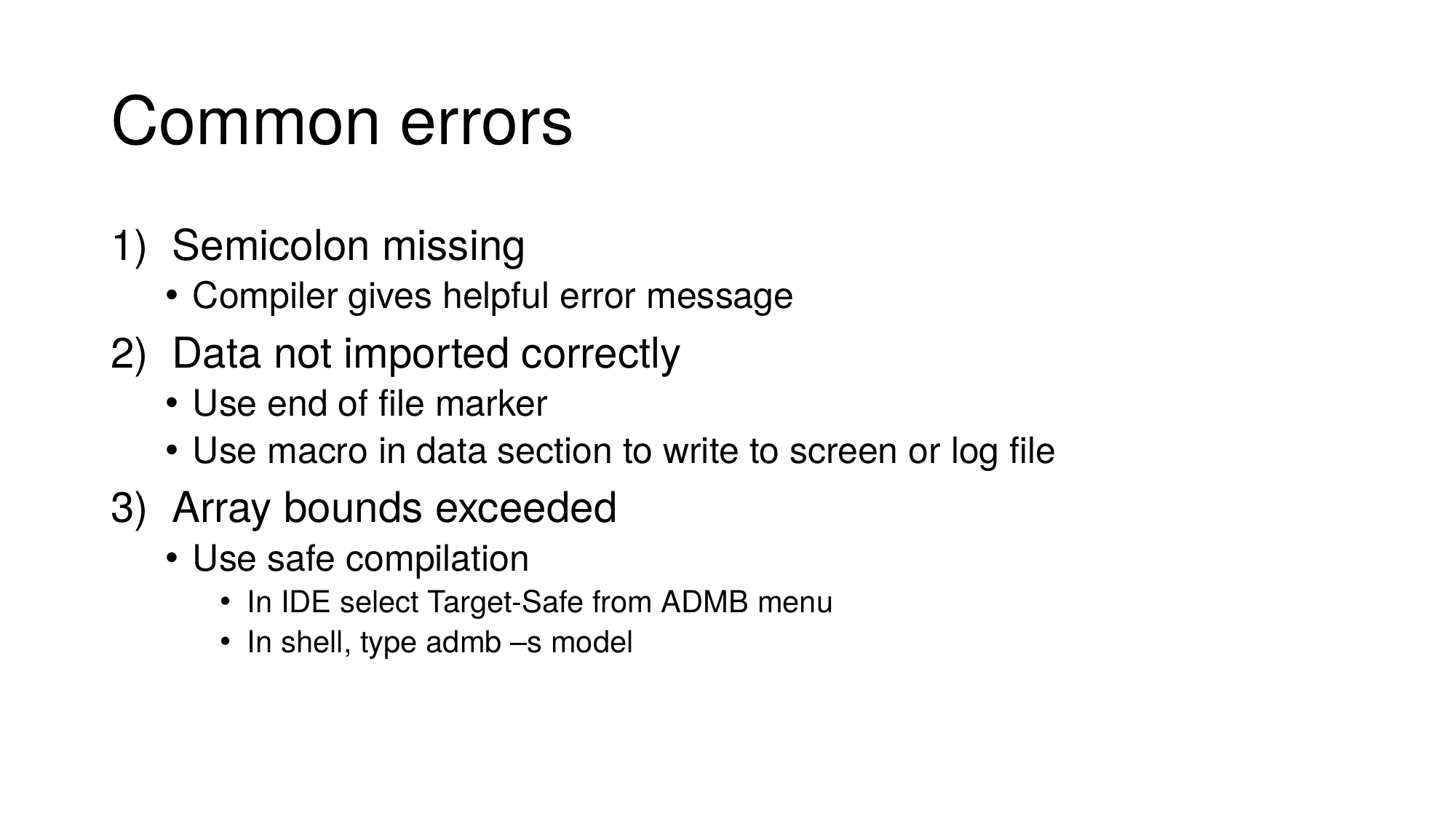

# Common errors
Semicolon missing
Compiler gives helpful error message
Data not imported correctly
Use end of file marker
Use macro in data section to write to screen or log file
Array bounds exceeded
Use safe compilation
In IDE select Target-Safe from ADMB menu
In shell, type admb –s model